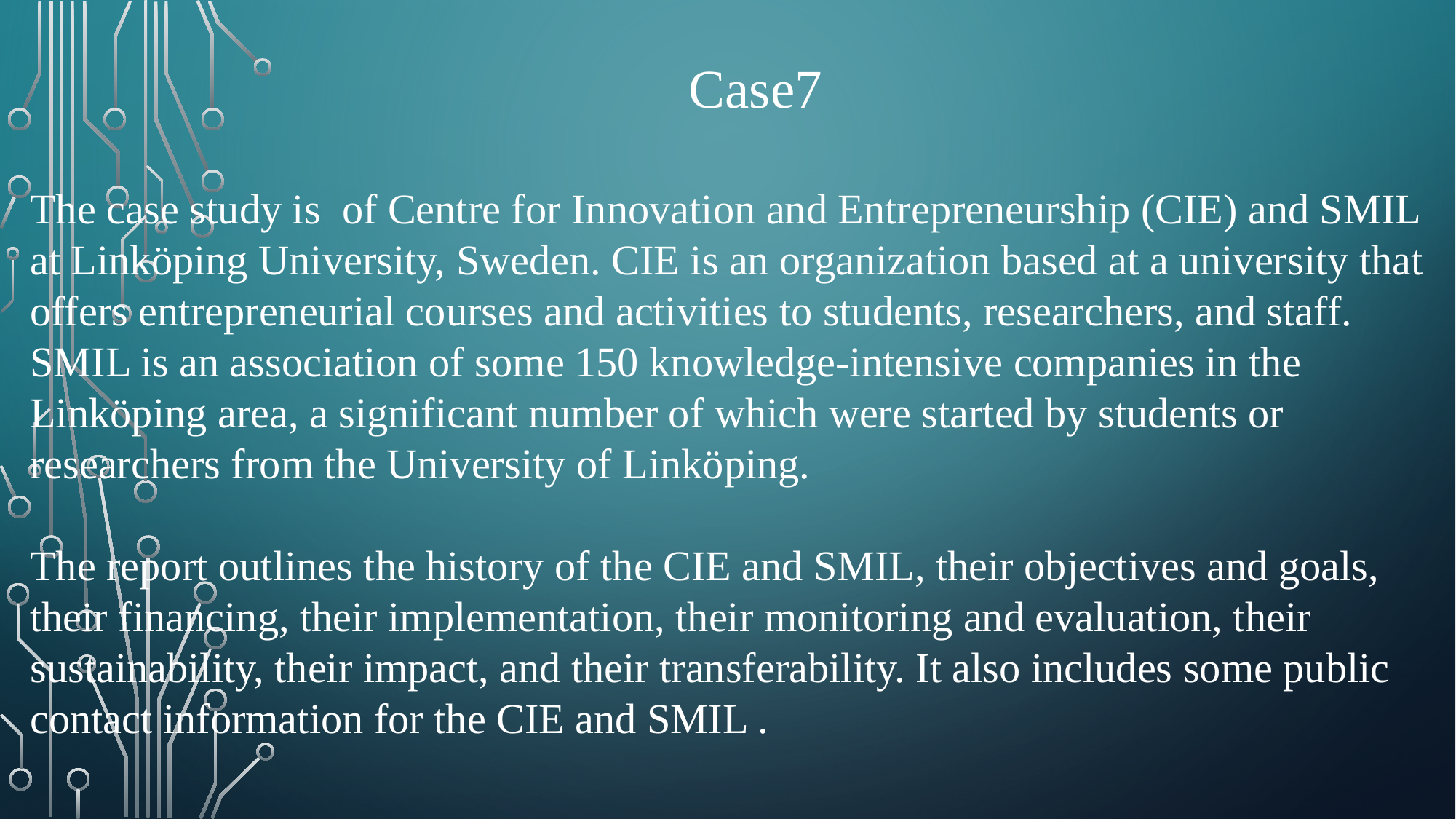

Case7
The case study is  of Centre for Innovation and Entrepreneurship (CIE) and SMIL at Linköping University, Sweden. CIE is an organization based at a university that offers entrepreneurial courses and activities to students, researchers, and staff. SMIL is an association of some 150 knowledge-intensive companies in the Linköping area, a significant number of which were started by students or researchers from the University of Linköping.

The report outlines the history of the CIE and SMIL, their objectives and goals, their financing, their implementation, their monitoring and evaluation, their sustainability, their impact, and their transferability. It also includes some public contact information for the CIE and SMIL .